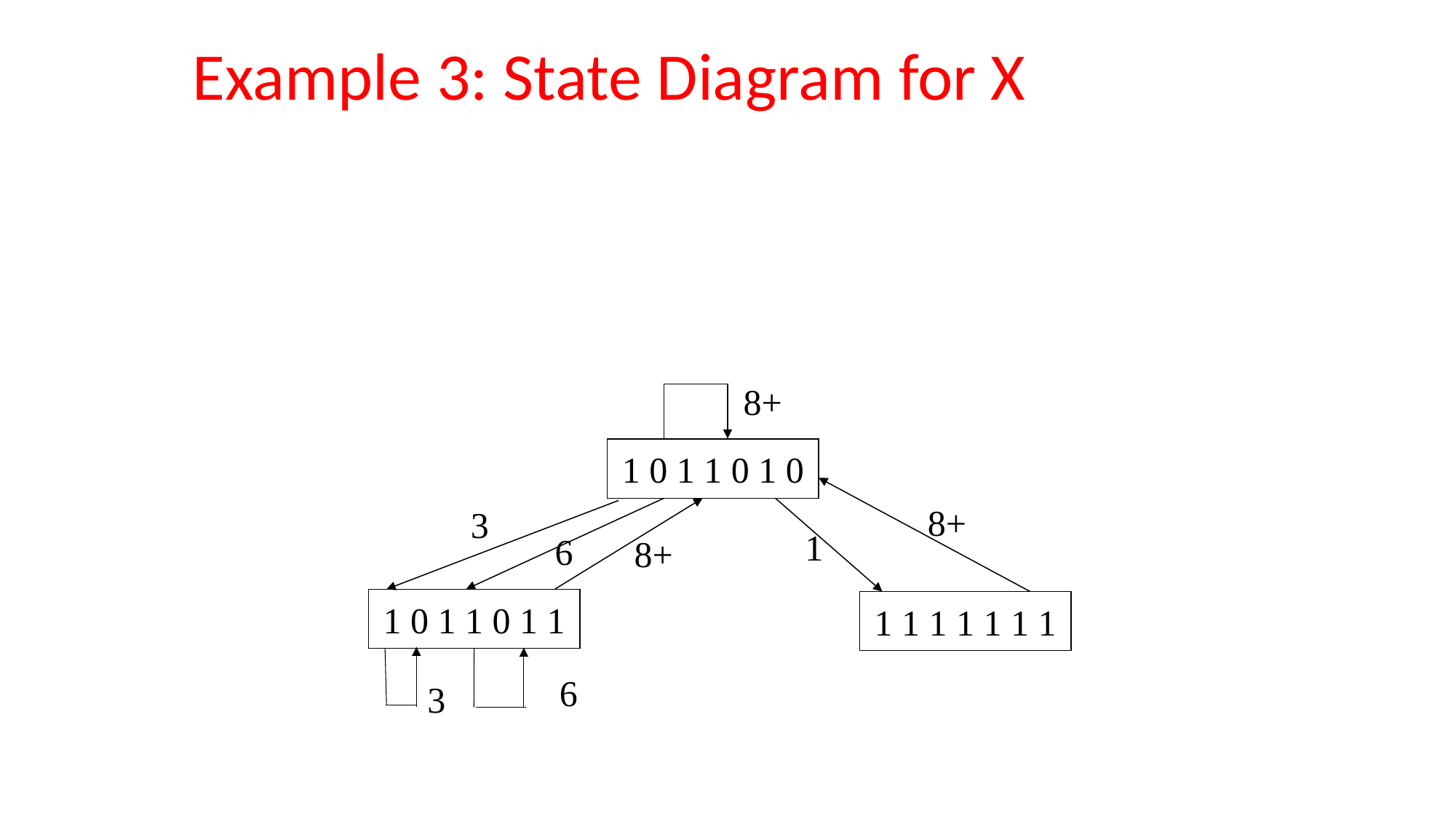

# Example 3: State Diagram for X
8+
1 0 1 1 0 1 0

8+
3

1
6
8+
1 0 1 1 0 1 1
1 1 1 1 1 1 1
6
3